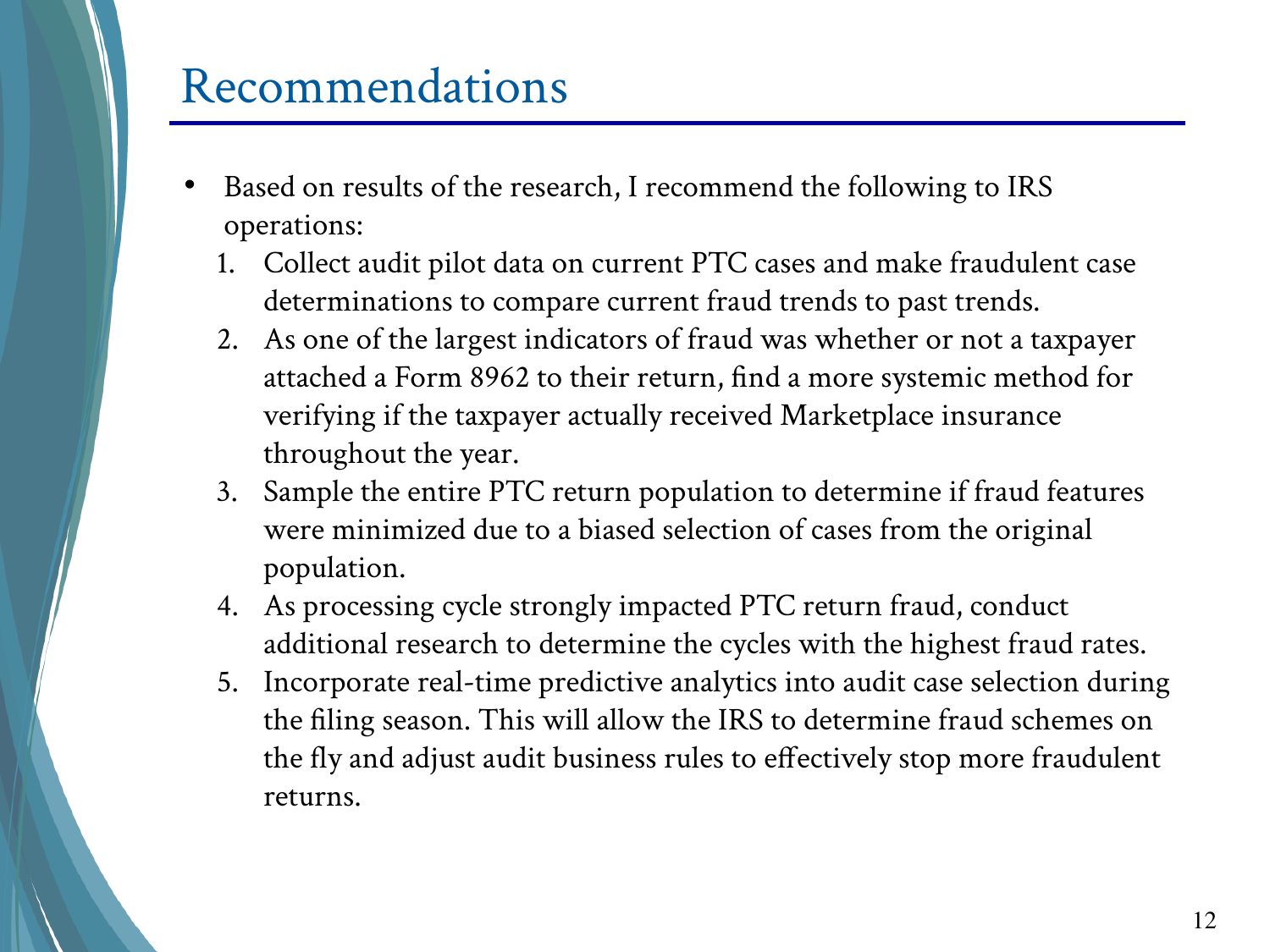

# Recommendations
Based on results of the research, I recommend the following to IRS operations:
Collect audit pilot data on current PTC cases and make fraudulent case determinations to compare current fraud trends to past trends.
As one of the largest indicators of fraud was whether or not a taxpayer attached a Form 8962 to their return, find a more systemic method for verifying if the taxpayer actually received Marketplace insurance throughout the year.
Sample the entire PTC return population to determine if fraud features were minimized due to a biased selection of cases from the original population.
As processing cycle strongly impacted PTC return fraud, conduct additional research to determine the cycles with the highest fraud rates.
Incorporate real-time predictive analytics into audit case selection during the filing season. This will allow the IRS to determine fraud schemes on the fly and adjust audit business rules to effectively stop more fraudulent returns.

12